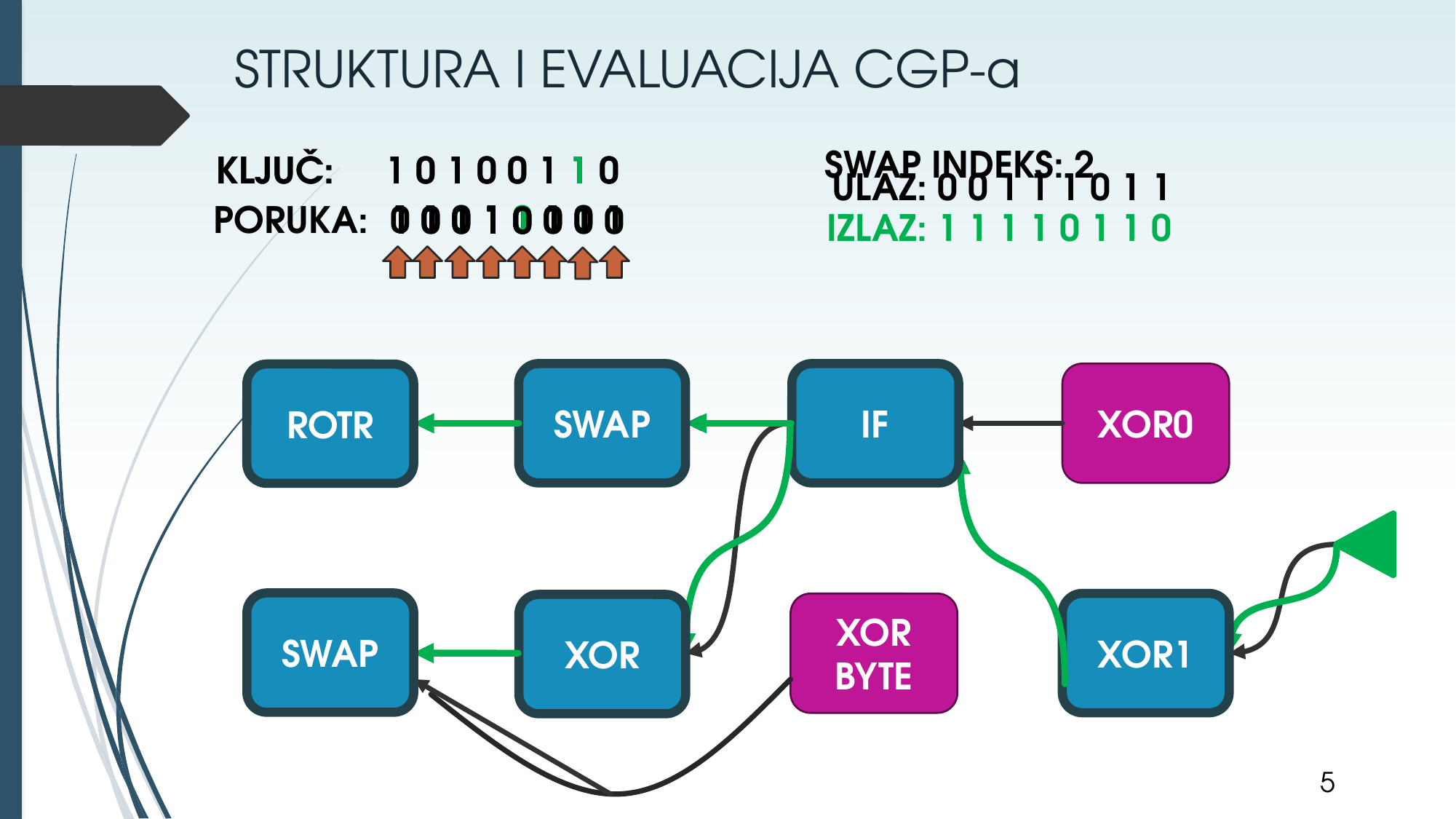

# STRUKTURA I EVALUACIJA CGP-a
SWAP INDEKS: 2
 KLJUČ:     1 0 1 0 0 1 1 0
 KLJUČ:     1 0 1 0 0 1 1 0
ULAZ: 0 0 1 1 1 0 1 1

1 1 0 1 0 1 0 1
0 0 1 1 1 0 1 1
1 1 0 1 1 1 0 1
1 0 1 1 1 0 1 1
PORUKA:
1 0 1 1 1 0 1 1
1 1 1 1 0 1 1 0
1 1 1 1 0 1 1 0
1 1 0 1 0 1 1 1
1 1 0 1 0 1 0 1
IZLAZ: 1 1 1 1 0 1 1 0

SWAP
SWAP
IF
ROTR
XOR0
IF
ROTR

SWAP
SWAP
XOR1
XOR
XOR
BYTE
XOR1
XOR

5